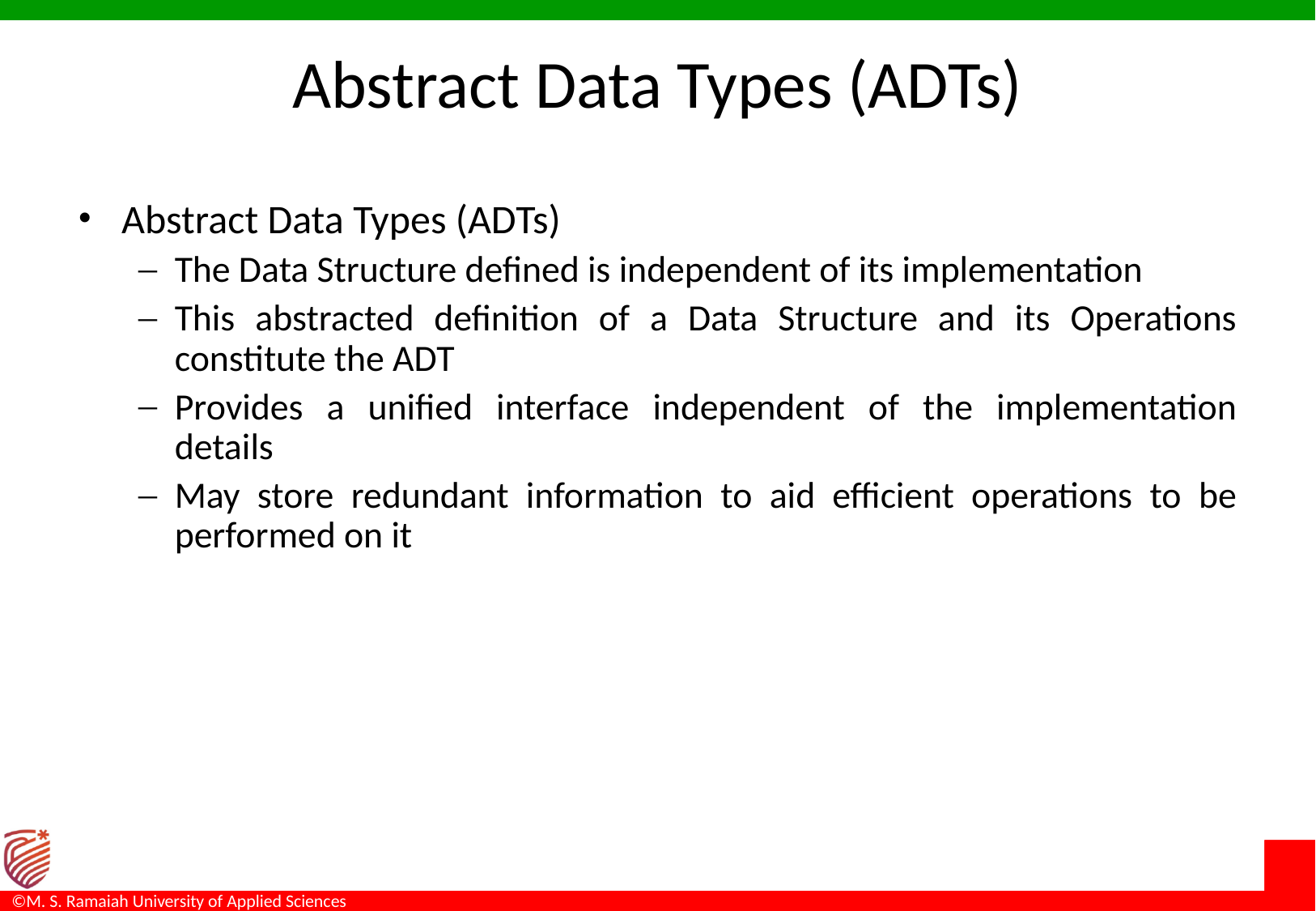

Abstract Data Types (ADTs)
Abstract Data Types (ADTs)
The Data Structure defined is independent of its implementation
This abstracted definition of a Data Structure and its Operations constitute the ADT
Provides a unified interface independent of the implementation details
May store redundant information to aid efficient operations to be performed on it